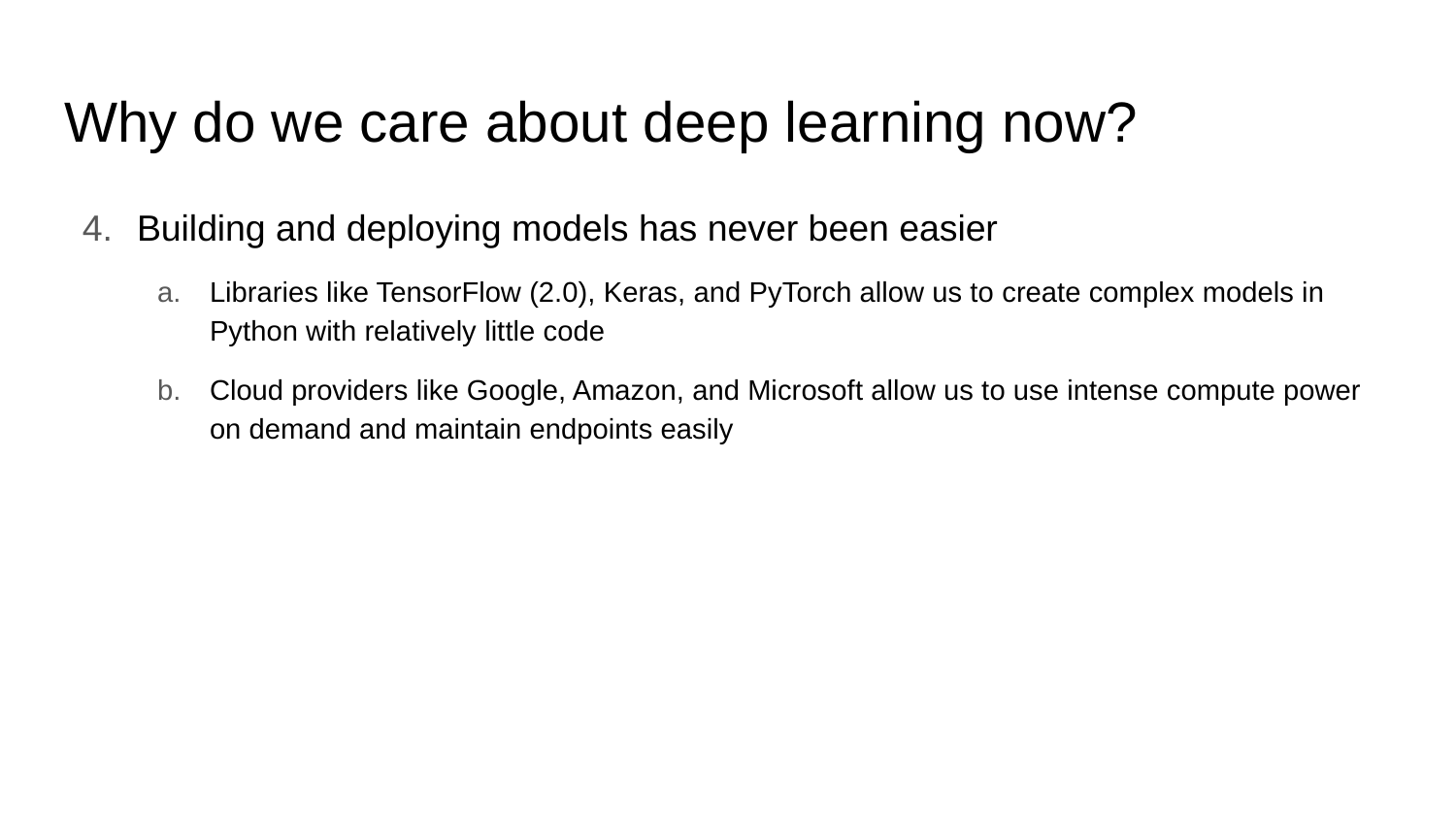

# Why do we care about deep learning now?
Building and deploying models has never been easier
Libraries like TensorFlow (2.0), Keras, and PyTorch allow us to create complex models in Python with relatively little code
Cloud providers like Google, Amazon, and Microsoft allow us to use intense compute power on demand and maintain endpoints easily